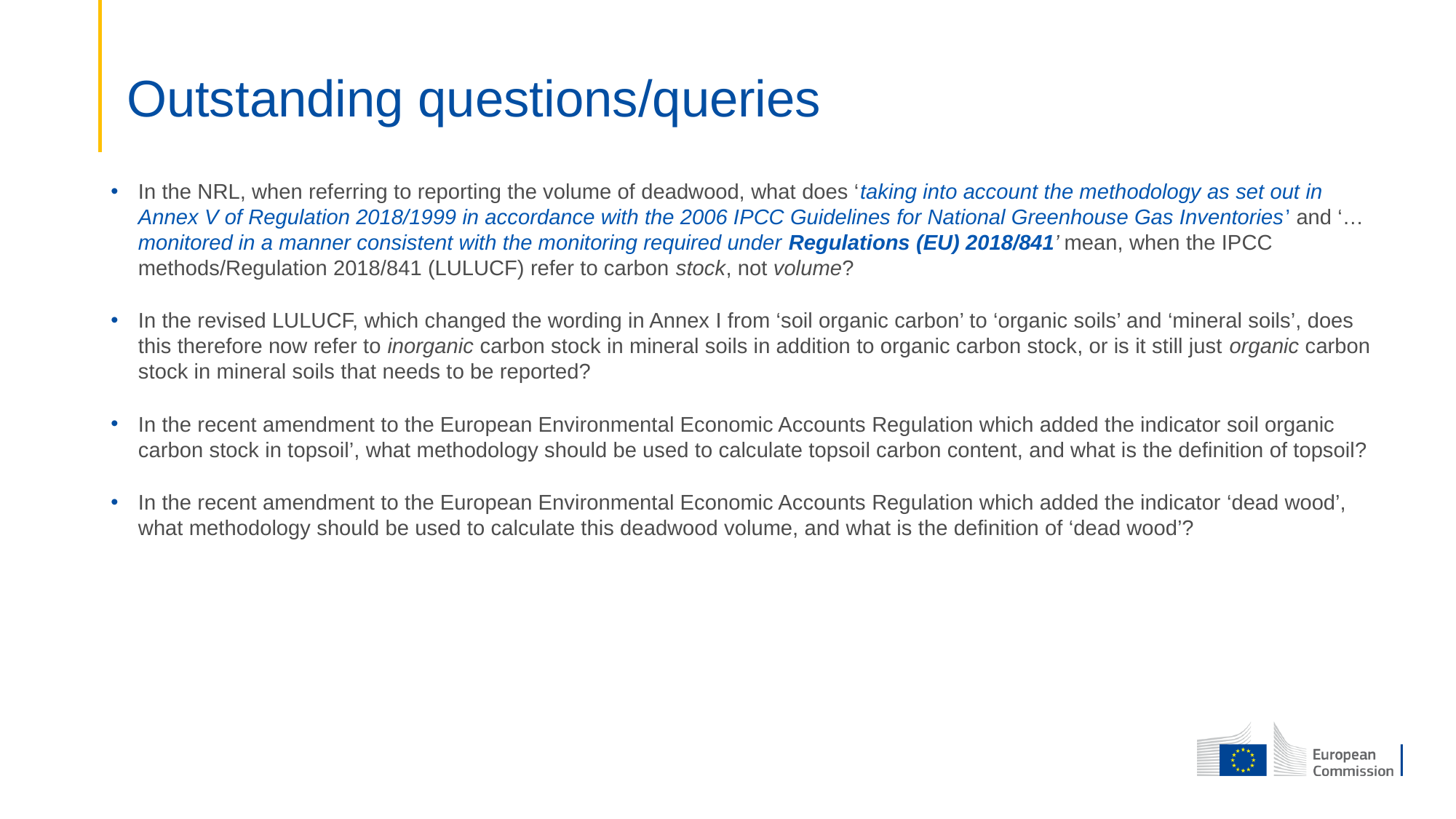

Outstanding questions/queries
In the NRL, when referring to reporting the volume of deadwood, what does ‘taking into account the methodology as set out in Annex V of Regulation 2018/1999 in accordance with the 2006 IPCC Guidelines for National Greenhouse Gas Inventories’ and ‘…monitored in a manner consistent with the monitoring required under Regulations (EU) 2018/841’ mean, when the IPCC methods/Regulation 2018/841 (LULUCF) refer to carbon stock, not volume?
In the revised LULUCF, which changed the wording in Annex I from ‘soil organic carbon’ to ‘organic soils’ and ‘mineral soils’, does this therefore now refer to inorganic carbon stock in mineral soils in addition to organic carbon stock, or is it still just organic carbon stock in mineral soils that needs to be reported?
In the recent amendment to the European Environmental Economic Accounts Regulation which added the indicator soil organic carbon stock in topsoil’, what methodology should be used to calculate topsoil carbon content, and what is the definition of topsoil?
In the recent amendment to the European Environmental Economic Accounts Regulation which added the indicator ‘dead wood’, what methodology should be used to calculate this deadwood volume, and what is the definition of ‘dead wood’?